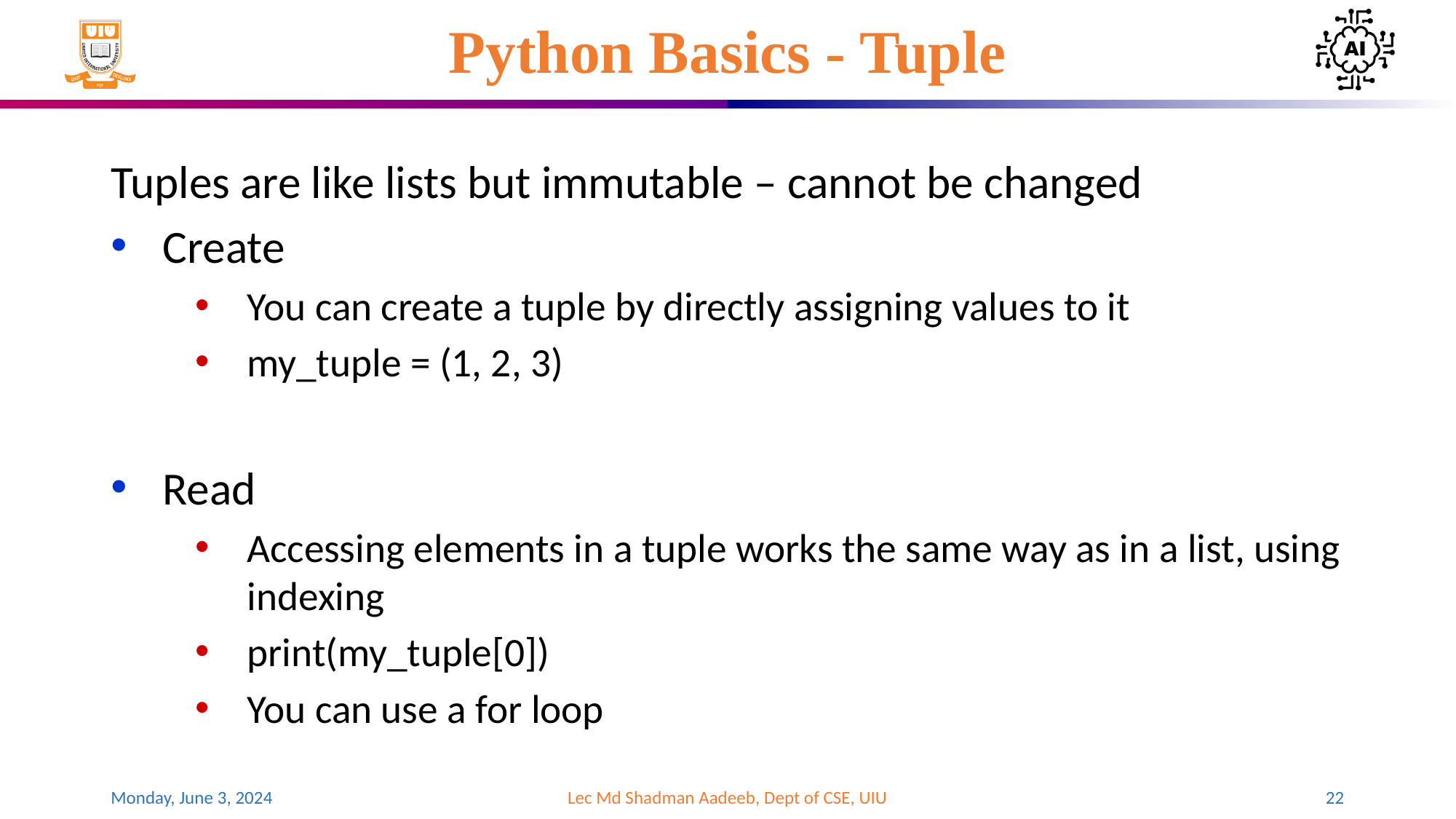

# Python Basics - Tuple
Tuples are like lists but immutable – cannot be changed
Create
You can create a tuple by directly assigning values to it
my_tuple = (1, 2, 3)

Read
Accessing elements in a tuple works the same way as in a list, using indexing
print(my_tuple[0])
You can use a for loop
Monday, June 3, 2024
Lec Md Shadman Aadeeb, Dept of CSE, UIU
22